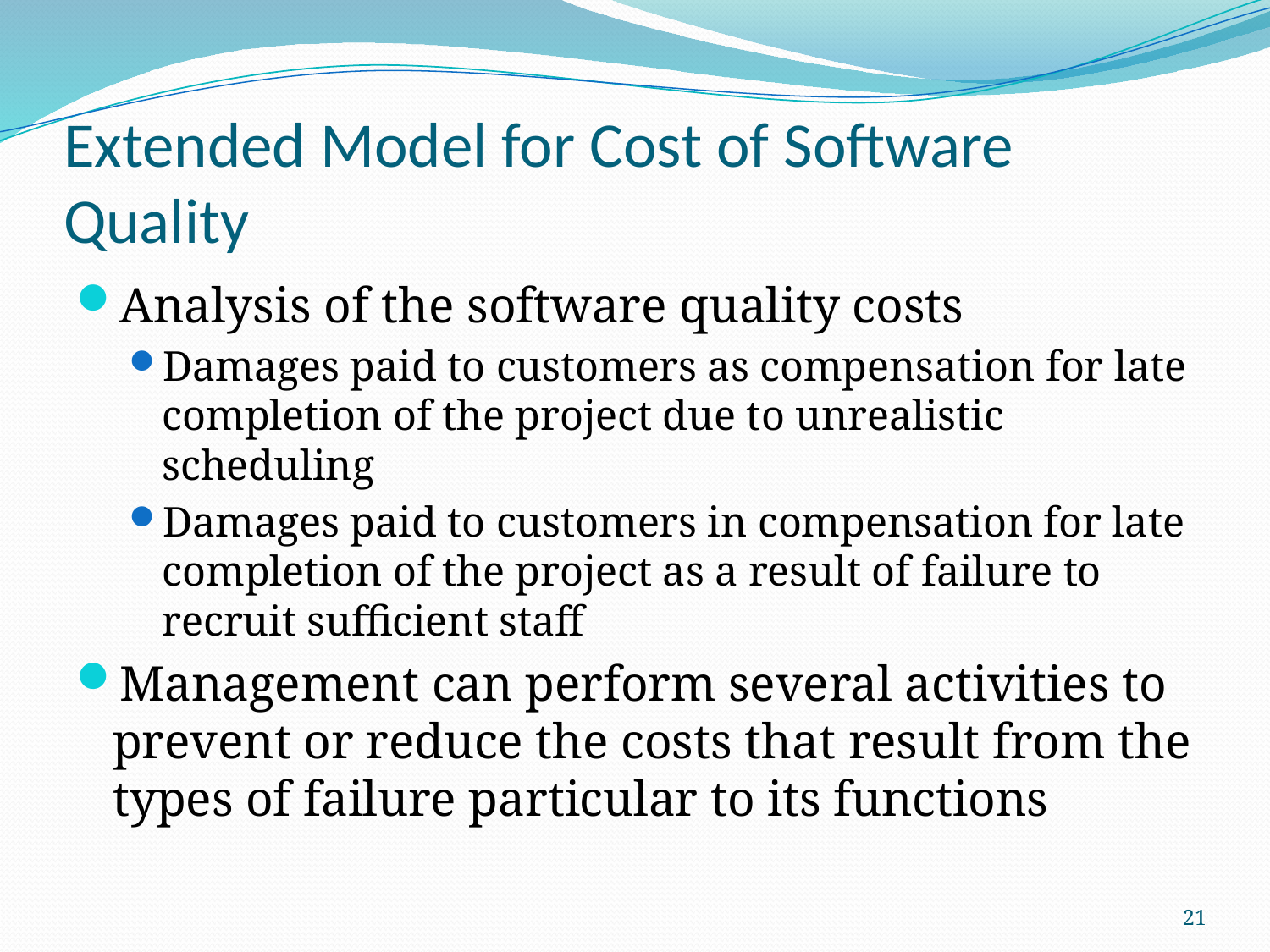

# Extended Model for Cost of Software Quality
Analysis of the software quality costs
Damages paid to customers as compensation for late completion of the project due to unrealistic scheduling
Damages paid to customers in compensation for late completion of the project as a result of failure to recruit sufficient staff
Management can perform several activities to prevent or reduce the costs that result from the types of failure particular to its functions
21